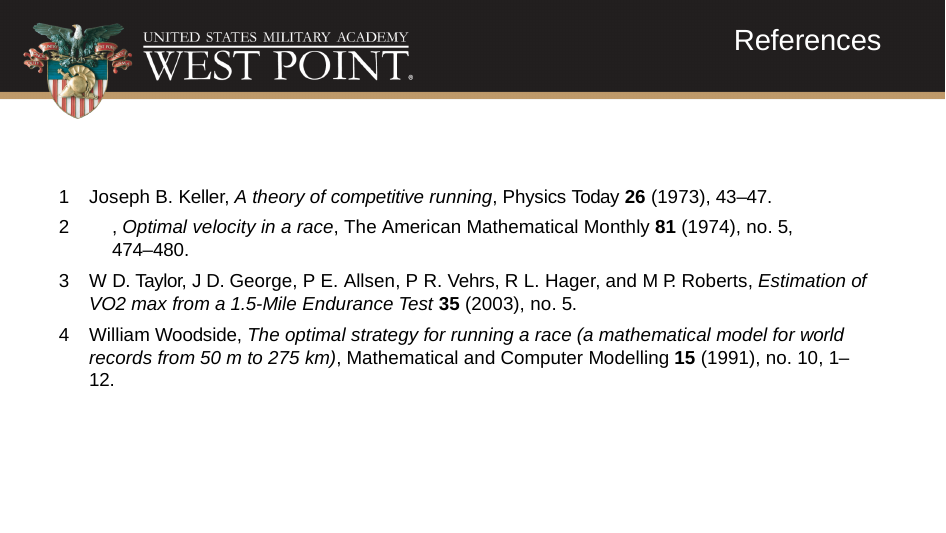

# References
Joseph B. Keller, A theory of competitive running, Physics Today 26 (1973), 43–47.
 	, Optimal velocity in a race, The American Mathematical Monthly 81 (1974), no. 5, 	474–480.
W D. Taylor, J D. George, P E. Allsen, P R. Vehrs, R L. Hager, and M P. Roberts, Estimation of VO2 max from a 1.5-Mile Endurance Test 35 (2003), no. 5.
William Woodside, The optimal strategy for running a race (a mathematical model for world records from 50 m to 275 km), Mathematical and Computer Modelling 15 (1991), no. 10, 1–12.